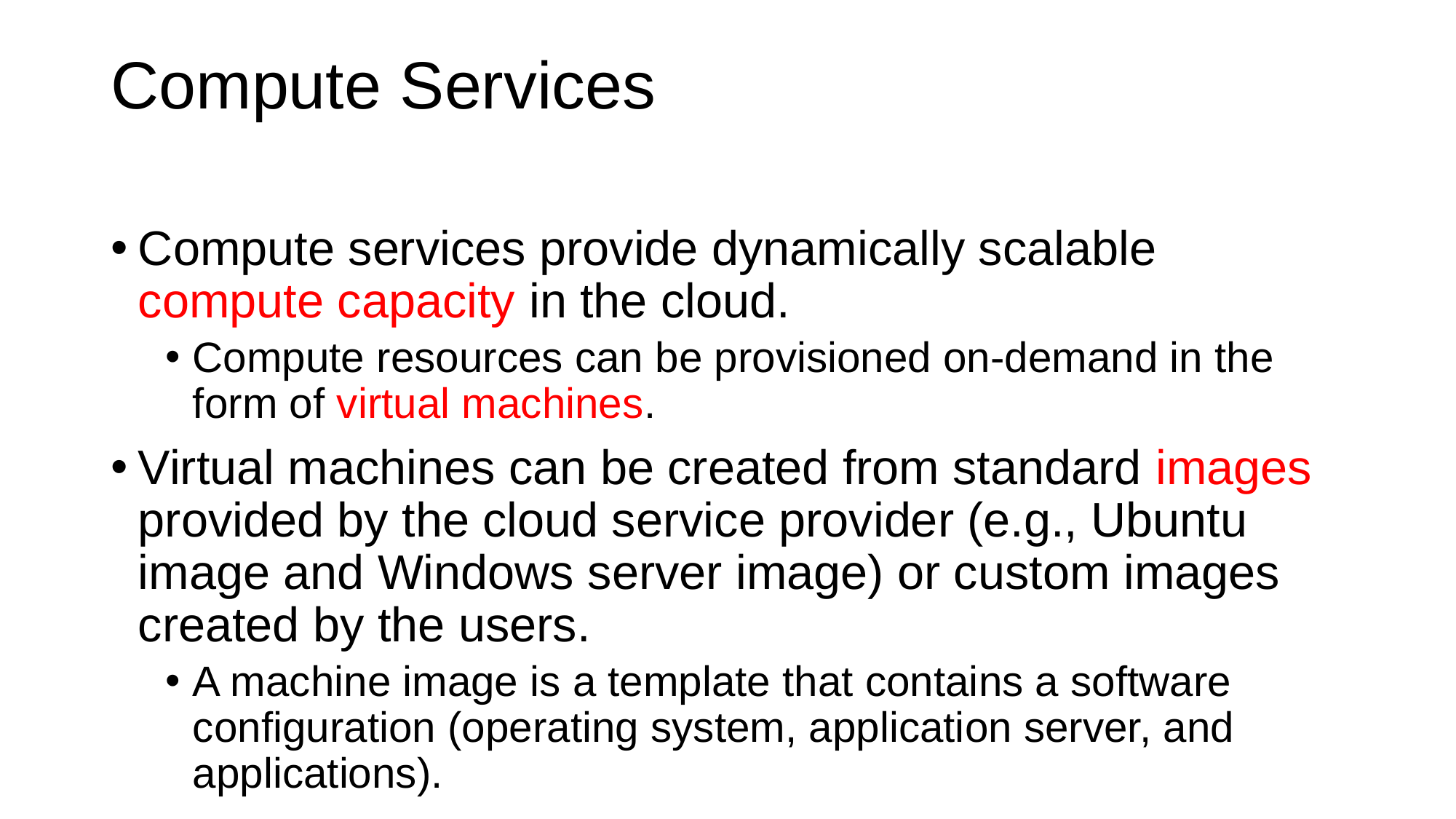

# Compute Services
Compute services provide dynamically scalable compute capacity in the cloud.
Compute resources can be provisioned on-demand in the form of virtual machines.
Virtual machines can be created from standard images provided by the cloud service provider (e.g., Ubuntu image and Windows server image) or custom images created by the users.
A machine image is a template that contains a software configuration (operating system, application server, and applications).